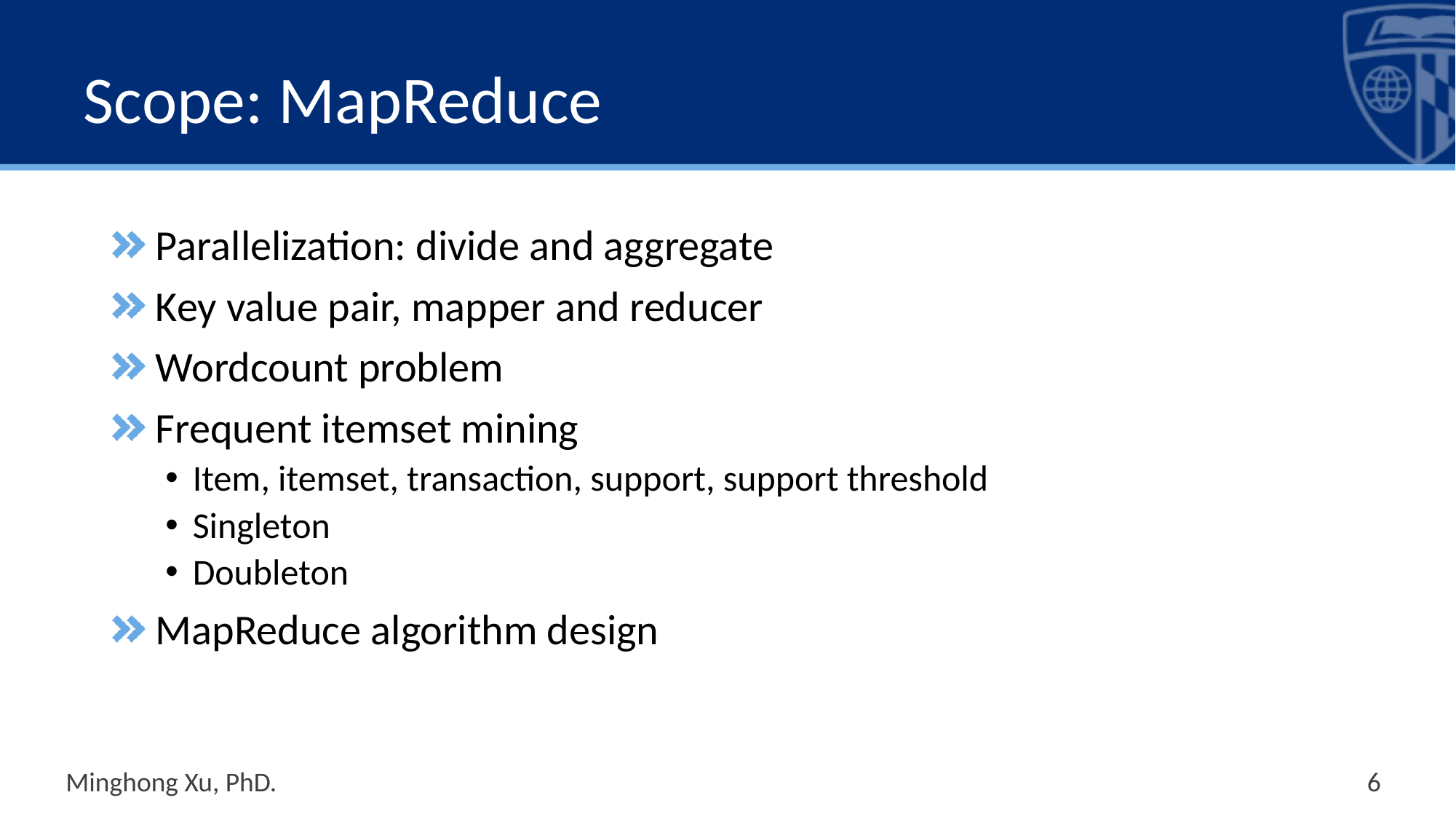

# Scope: MapReduce
Parallelization: divide and aggregate
Key value pair, mapper and reducer
Wordcount problem
Frequent itemset mining
Item, itemset, transaction, support, support threshold
Singleton
Doubleton
MapReduce algorithm design

Minghong Xu, PhD.
6